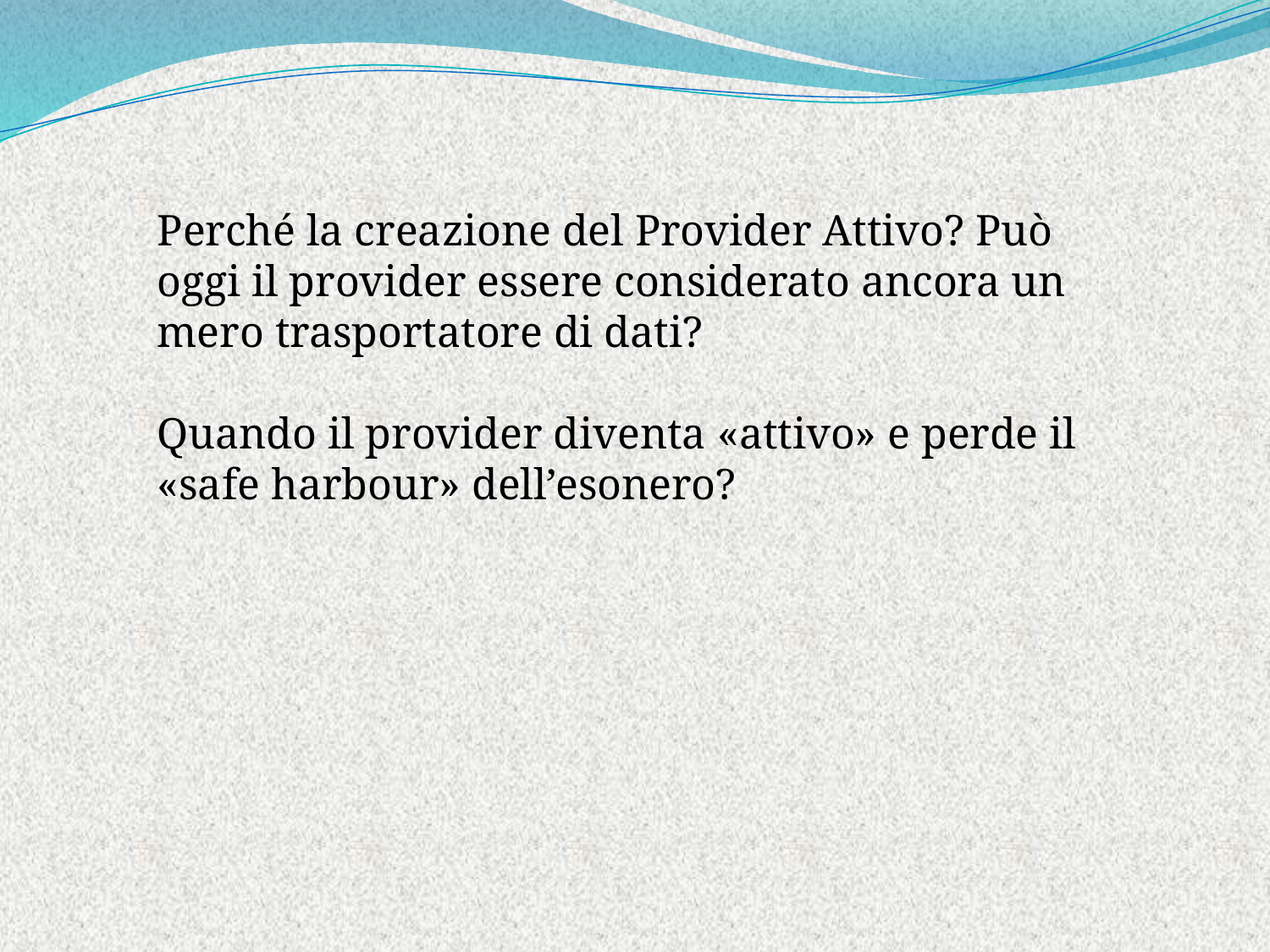

Perché la creazione del Provider Attivo? Può oggi il provider essere considerato ancora un mero trasportatore di dati?

Quando il provider diventa «attivo» e perde il «safe harbour» dell’esonero?